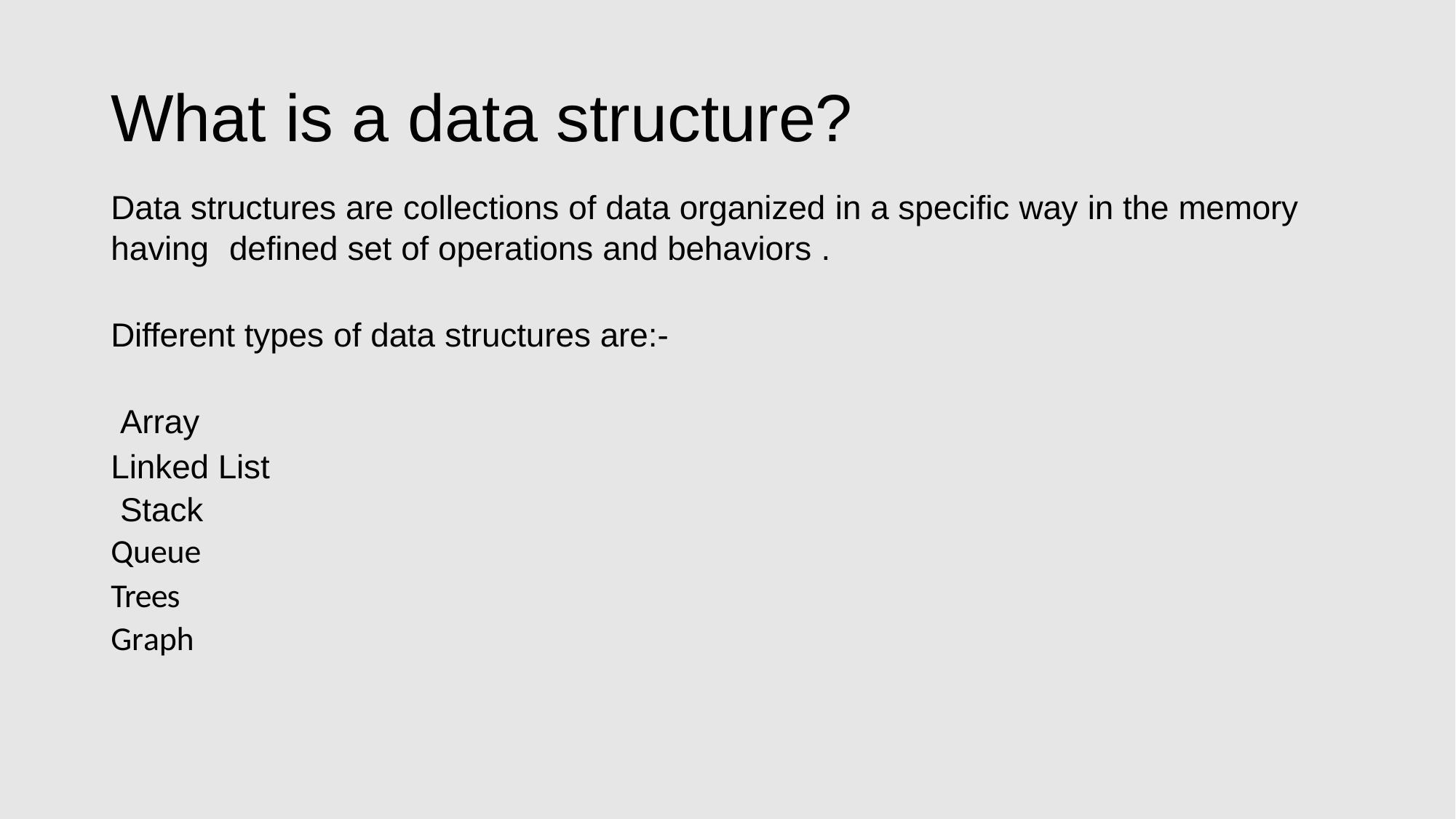

# What is a data structure?
Data structures are collections of data organized in a specific way in the memory
having	defined set of operations and behaviors .
Different types of data structures are:-  Array
Linked List  Stack
Queue
Trees  Graph